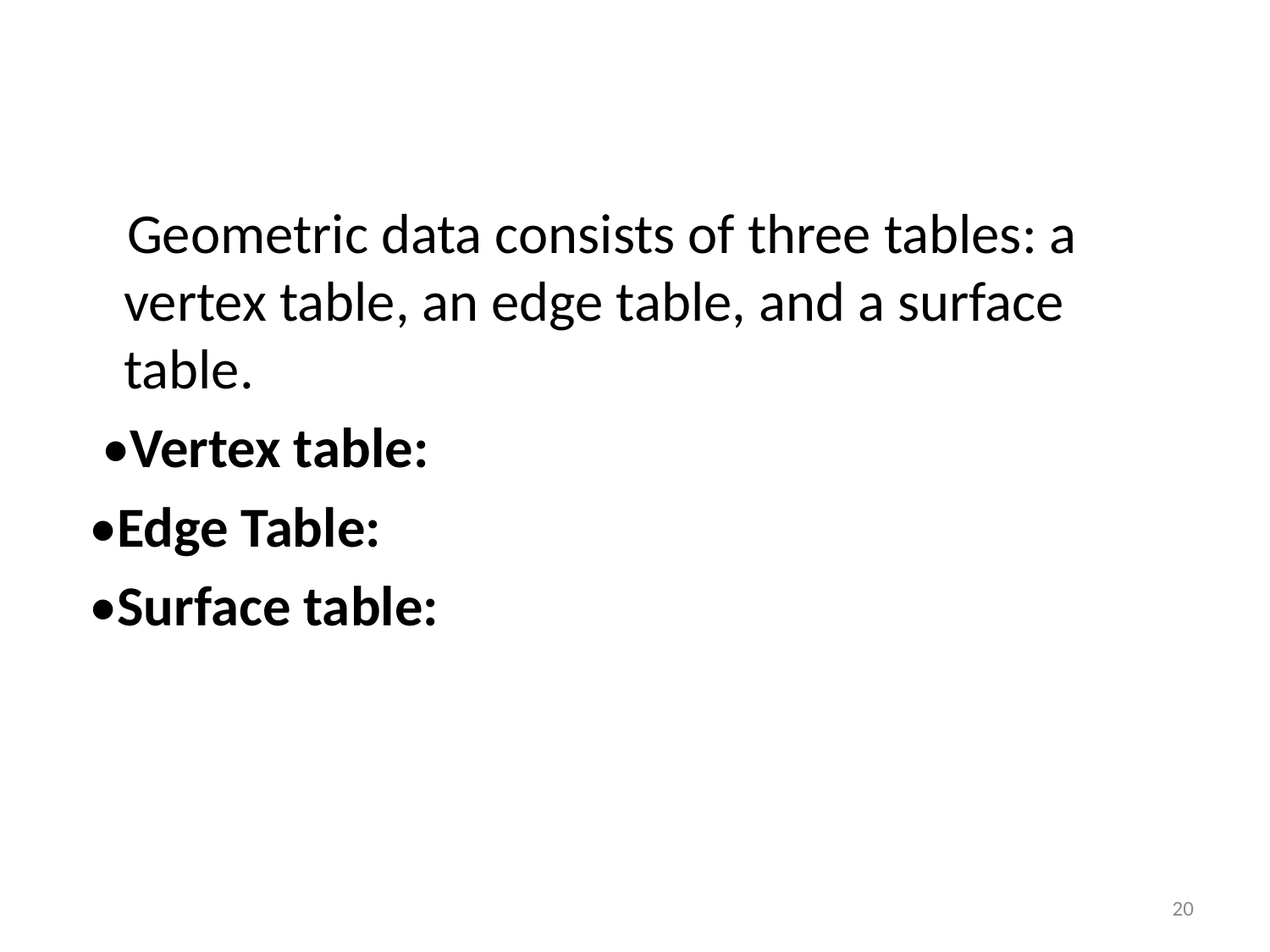

#
    Geometric data consists of three tables: a vertex table, an edge table, and a surface table.
  •Vertex table:
 •Edge Table:
 •Surface table:

20